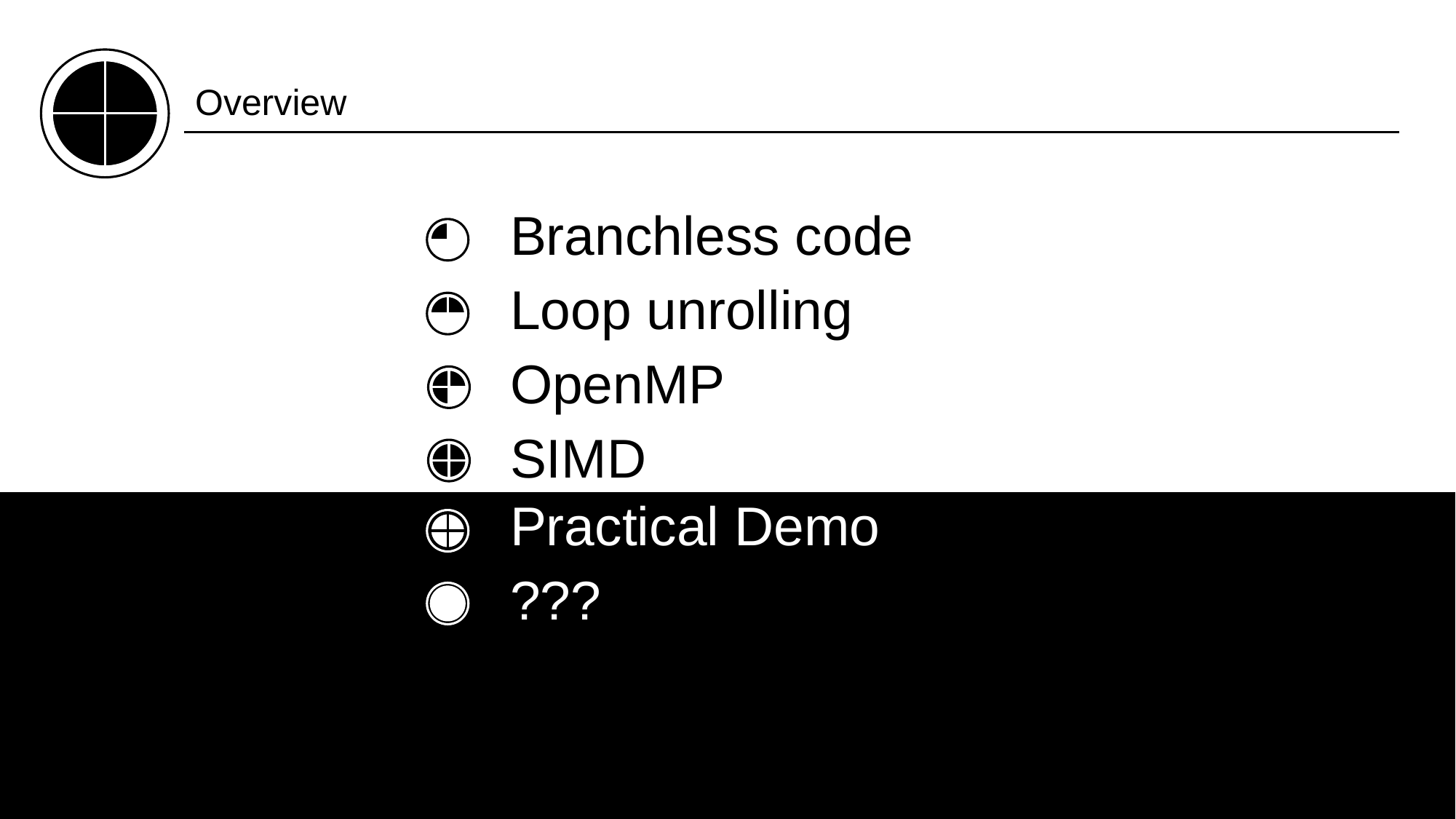

Overview
Branchless code
Loop unrolling
OpenMP
SIMD

Practical Demo
???